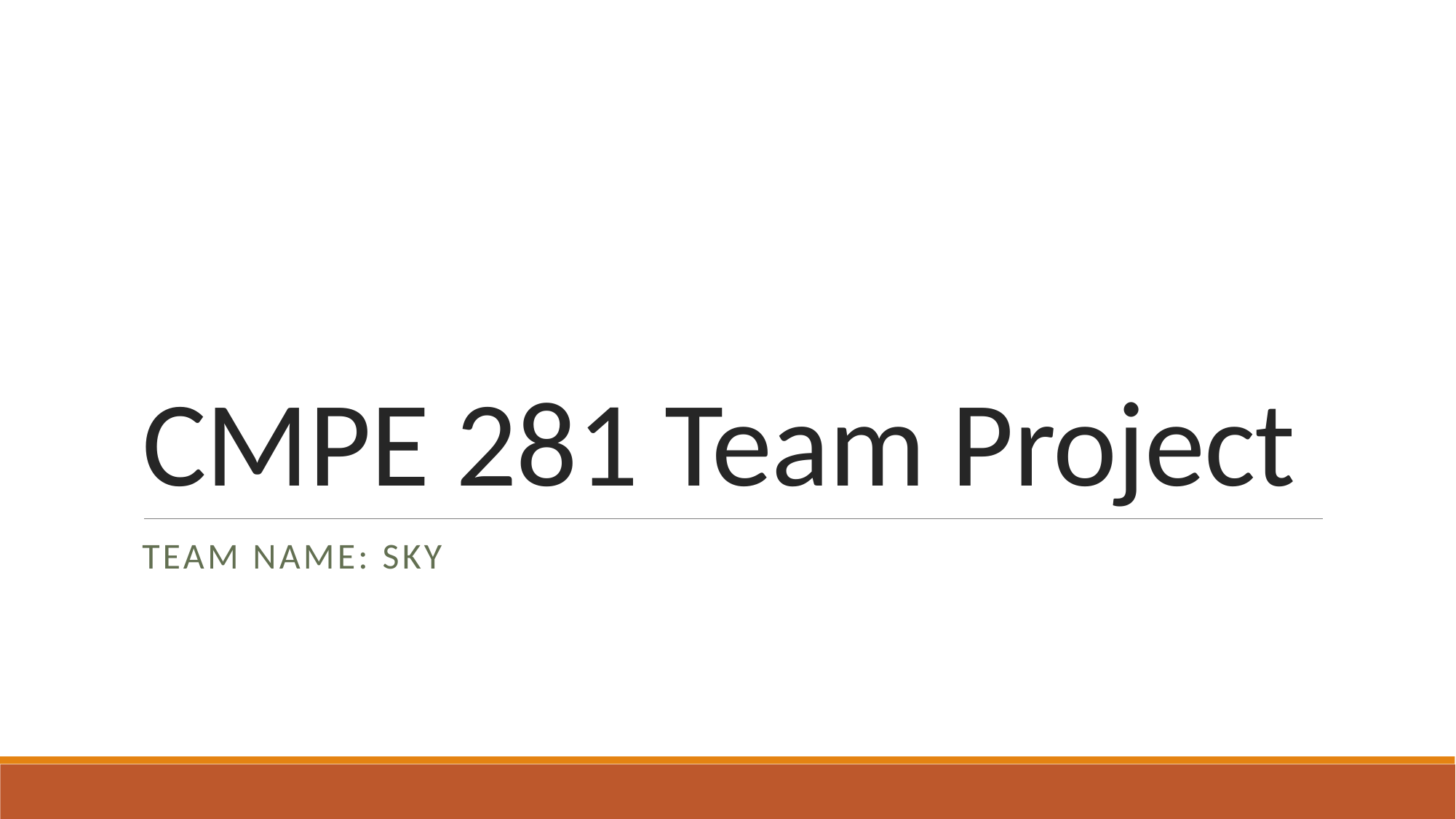

# CMPE 281 Team Project
Team Name: SKY